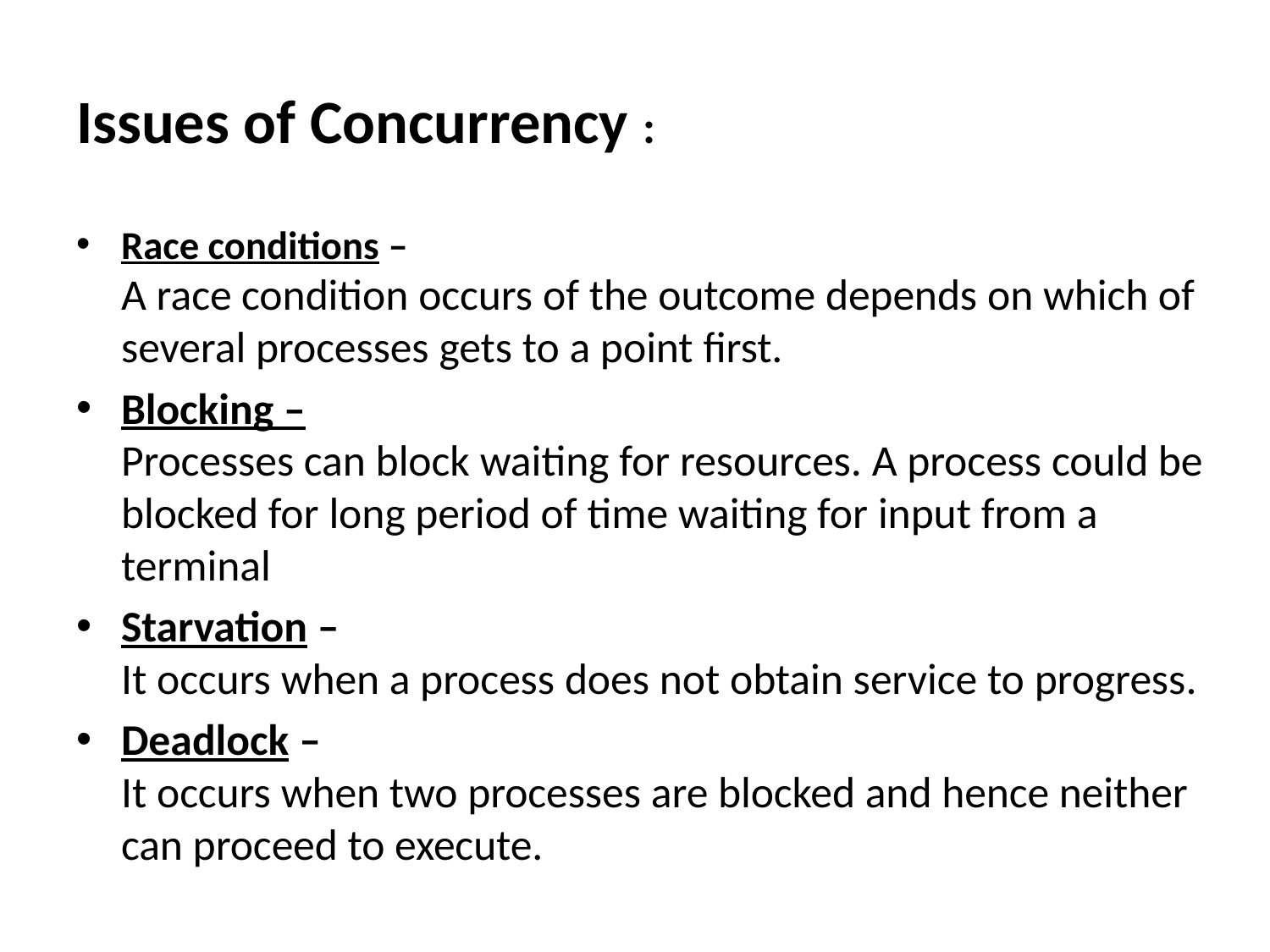

Issues of Concurrency :
Race conditions –
A race condition occurs of the outcome depends on which of several processes gets to a point first.
Blocking –
Processes can block waiting for resources. A process could be blocked for long period of time waiting for input from a terminal
Starvation –
It occurs when a process does not obtain service to progress.
Deadlock –
It occurs when two processes are blocked and hence neither can proceed to execute.